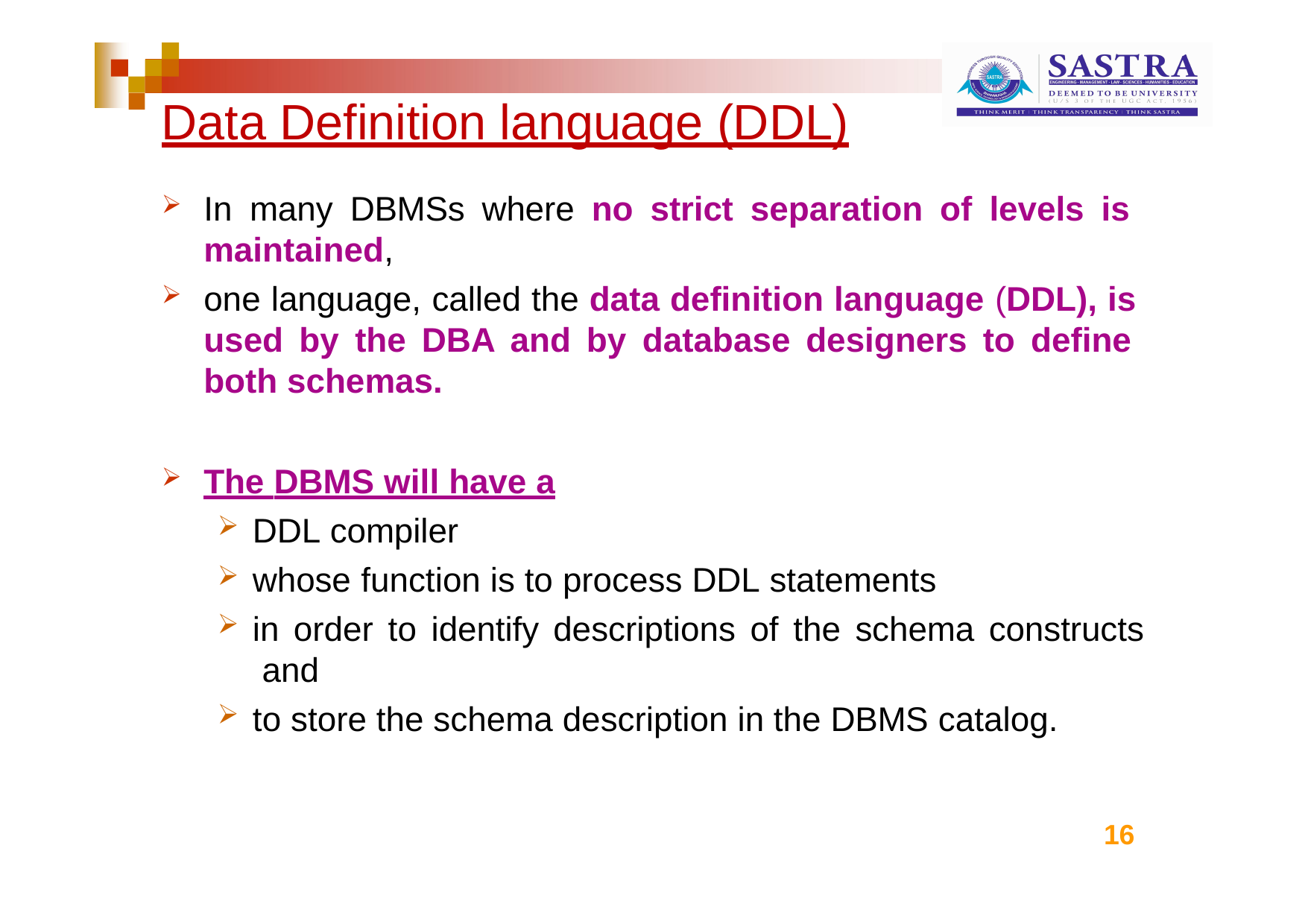

# Data Definition language (DDL)
In many DBMSs where no strict separation of levels is  maintained,
one language, called the data definition language (DDL), is  used by the DBA and by database designers to define  both schemas.

The DBMS will have a
DDL compiler
whose function is to process DDL statements
in order to identify descriptions of the schema constructs  and
to store the schema description in the DBMS catalog.
16